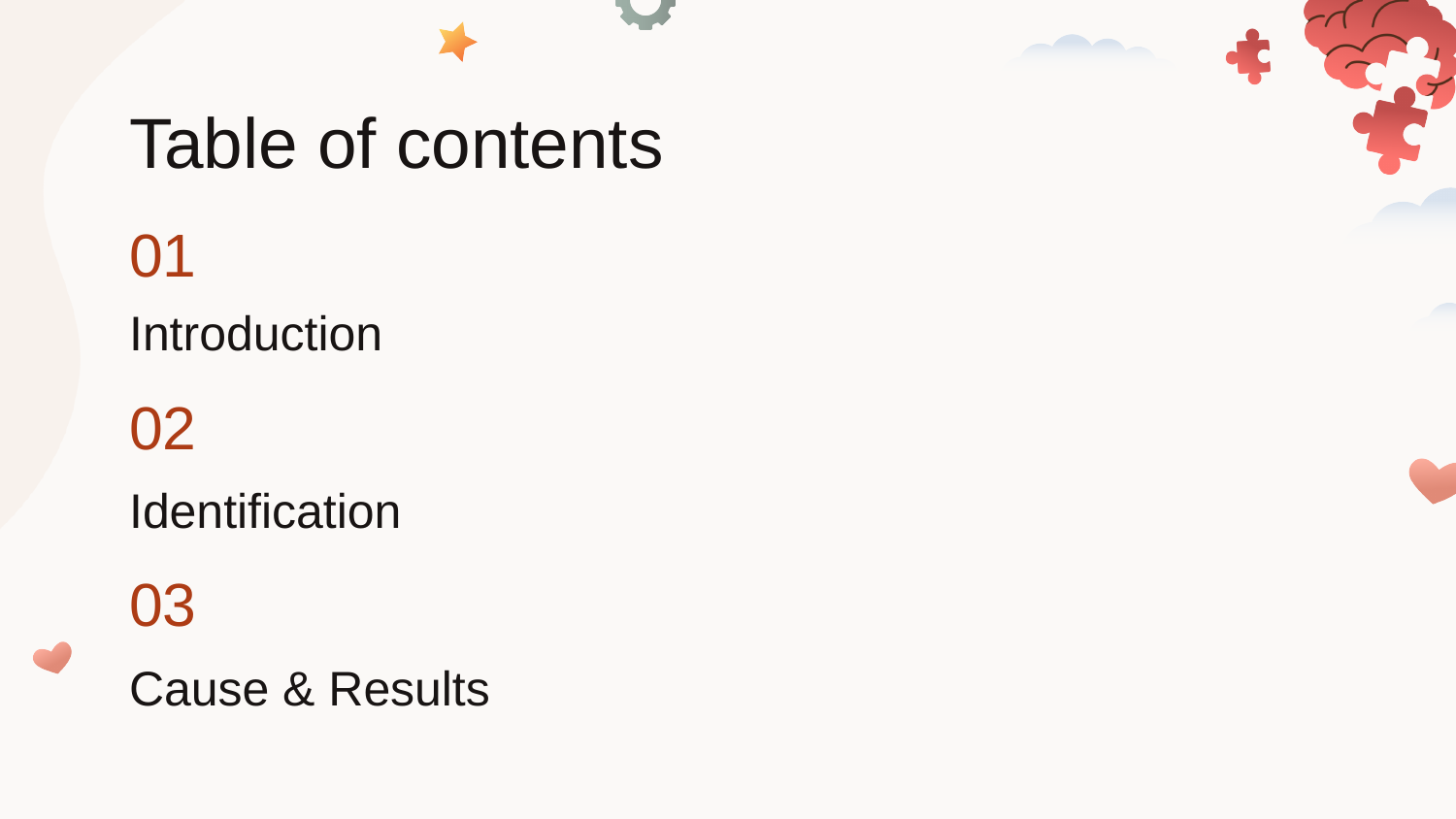

# Table of contents
01
Introduction
02
Identification
03
Cause & Results